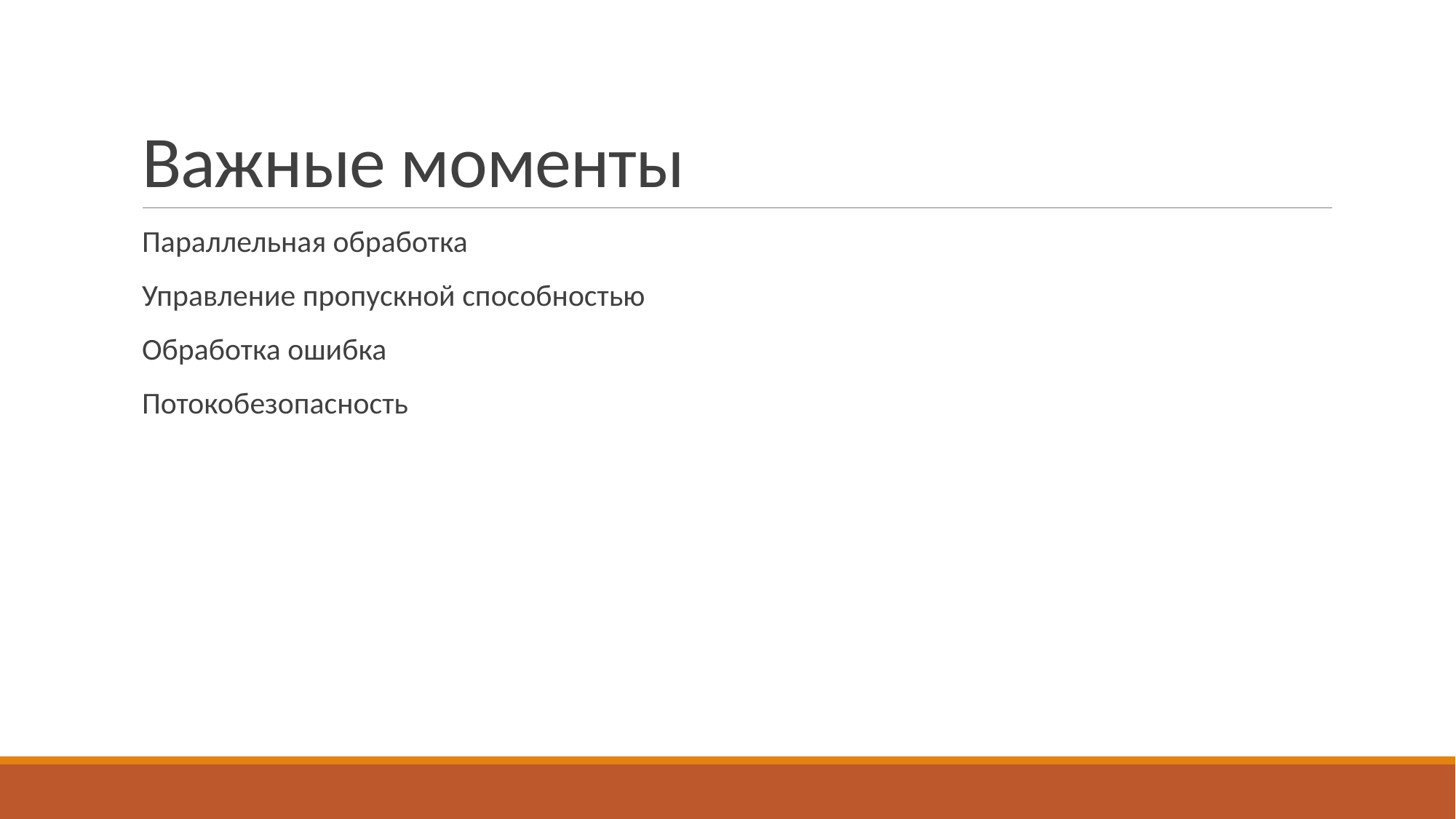

# Важные моменты
Параллельная обработка
Управление пропускной способностью
Обработка ошибка
Потокобезопасность